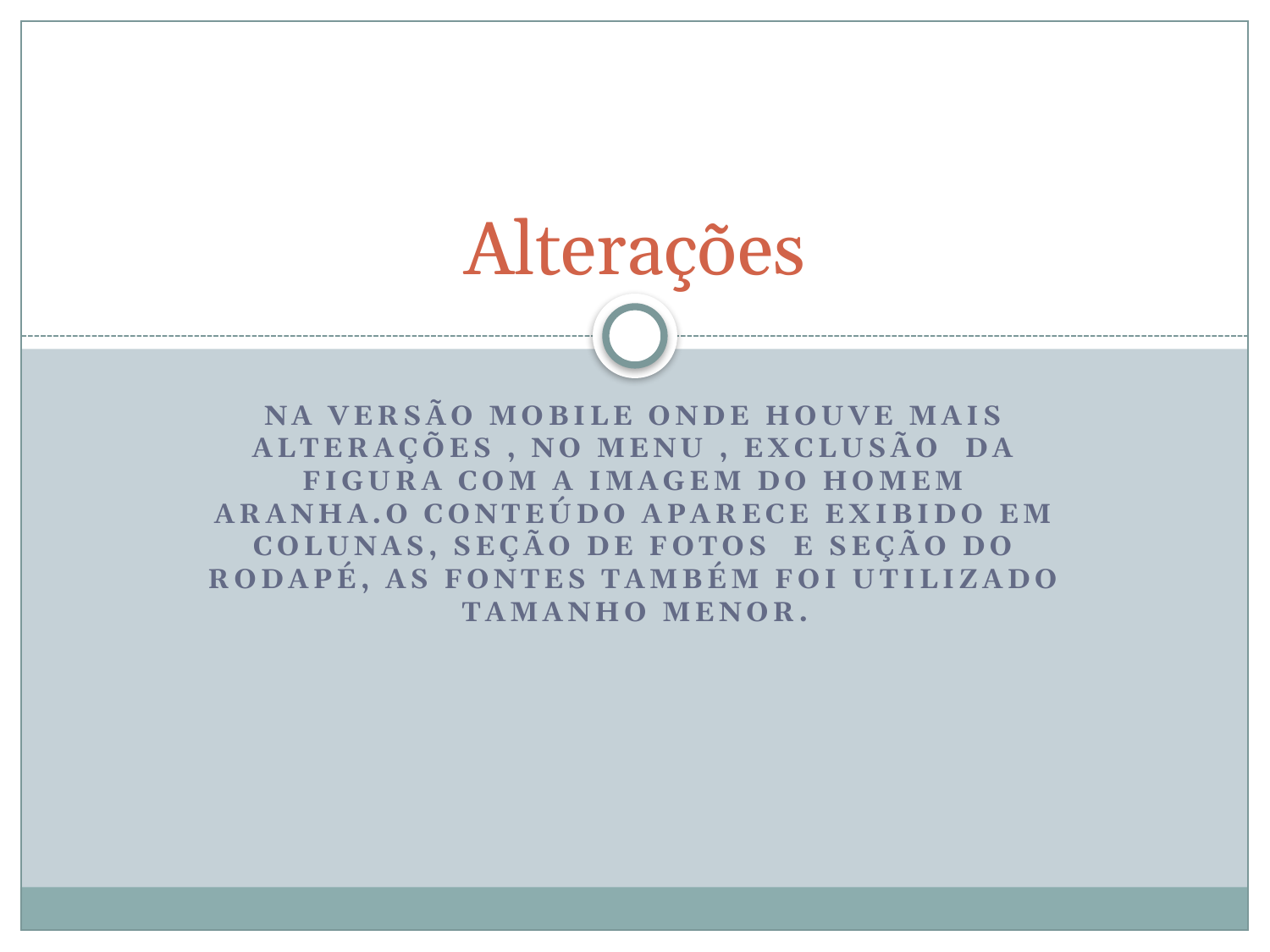

# Alterações
Na versão mobile onde houve mais alterações , no menu , exclusão  da figura com a imagem do homem aranha.O conteúdo aparece exibido em colunas, seção de fotos  e seção do rodapé, as fontes também foi utilizado tamanho menor.